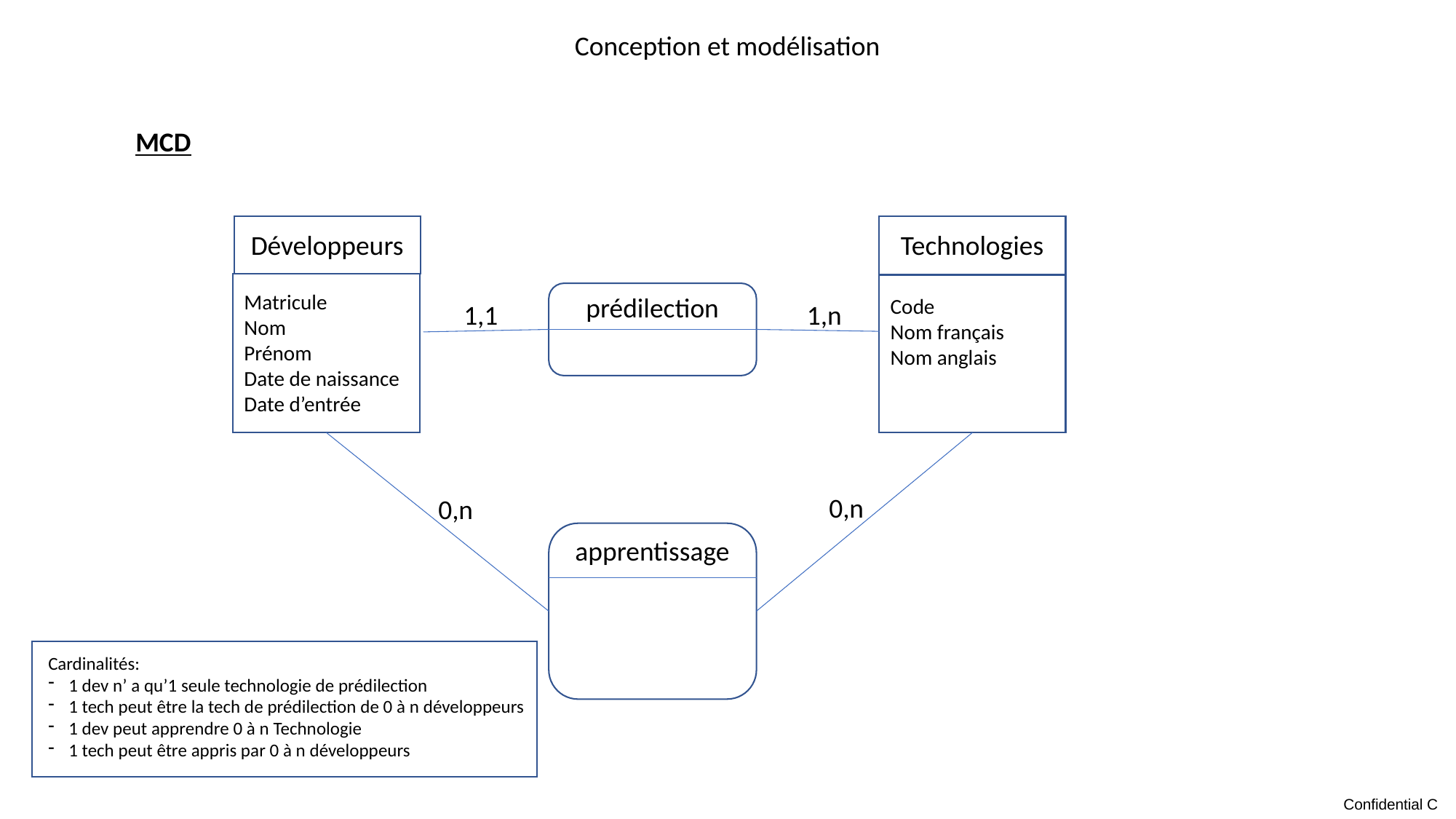

Conception et modélisation
MCD

Développeurs
Technologies

Matricule
Nom
Prénom
Date de naissance
Date d’entrée

prédilection
Code
Nom français
Nom anglais
1,1
1,n
0,n
0,n

apprentissage

Cardinalités:
1 dev n’ a qu’1 seule technologie de prédilection
1 tech peut être la tech de prédilection de 0 à n développeurs
1 dev peut apprendre 0 à n Technologie
1 tech peut être appris par 0 à n développeurs